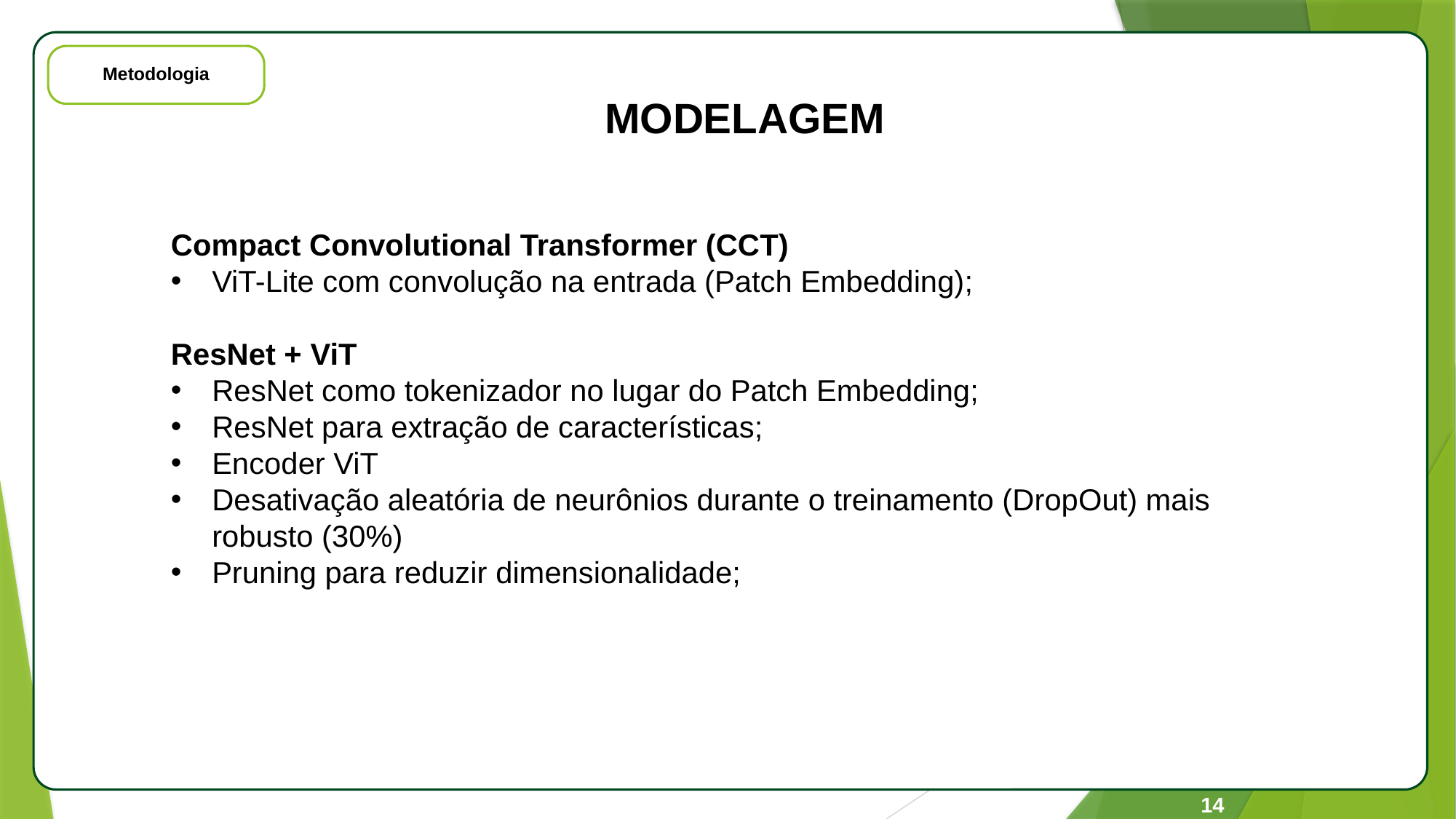

APL

Metodologia
MODELAGEM
Compact Convolutional Transformer (CCT)
ViT-Lite com convolução na entrada (Patch Embedding);

ResNet + ViT
ResNet como tokenizador no lugar do Patch Embedding;
ResNet para extração de características;
Encoder ViT
Desativação aleatória de neurônios durante o treinamento (DropOut) mais robusto (30%)
Pruning para reduzir dimensionalidade;
14